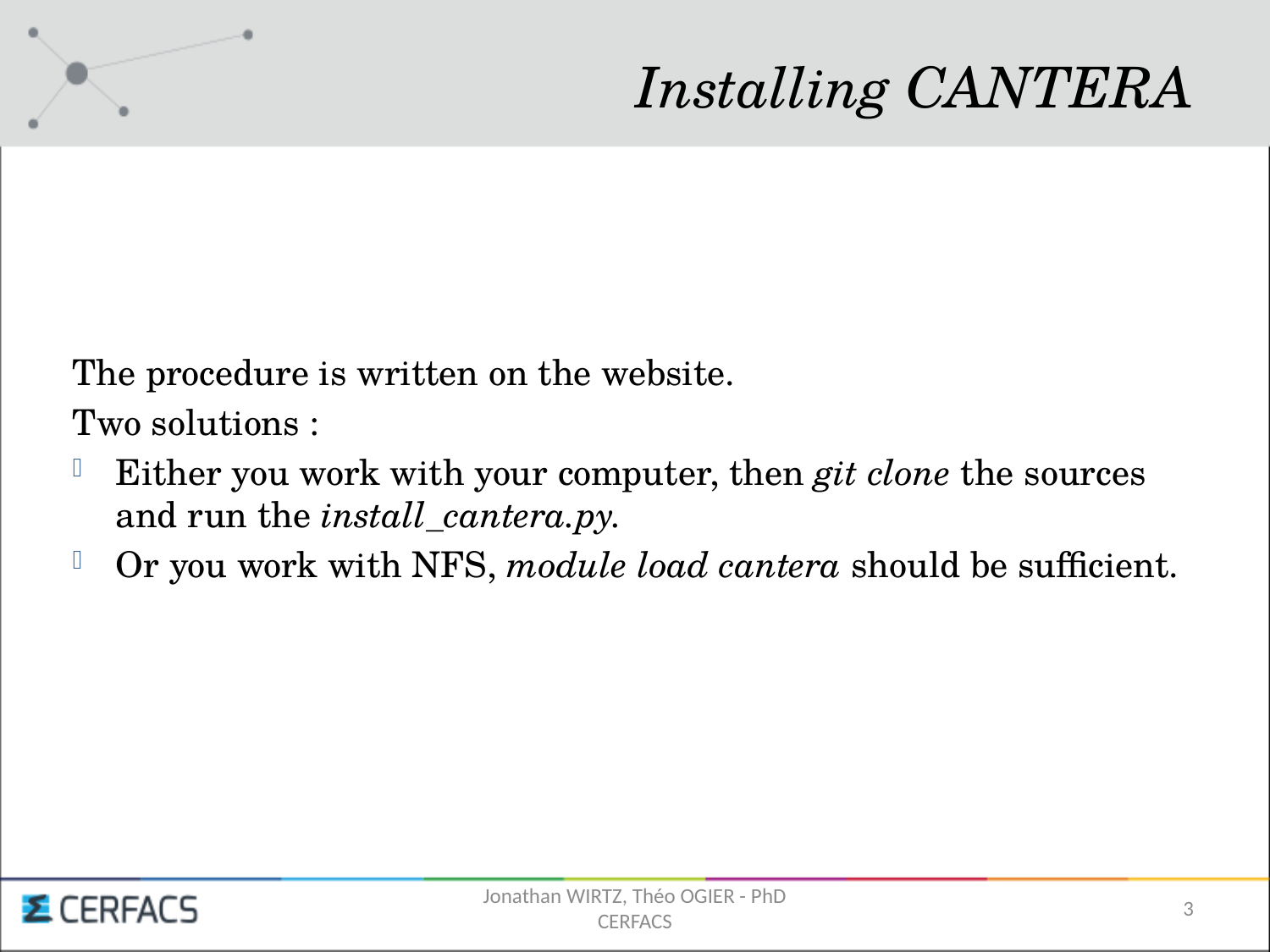

# Installing CANTERA
The procedure is written on the website.
Two solutions :
Either you work with your computer, then git clone the sources and run the install_cantera.py.
Or you work with NFS, module load cantera should be sufficient.
Jonathan WIRTZ, Théo OGIER - PhD CERFACS
3